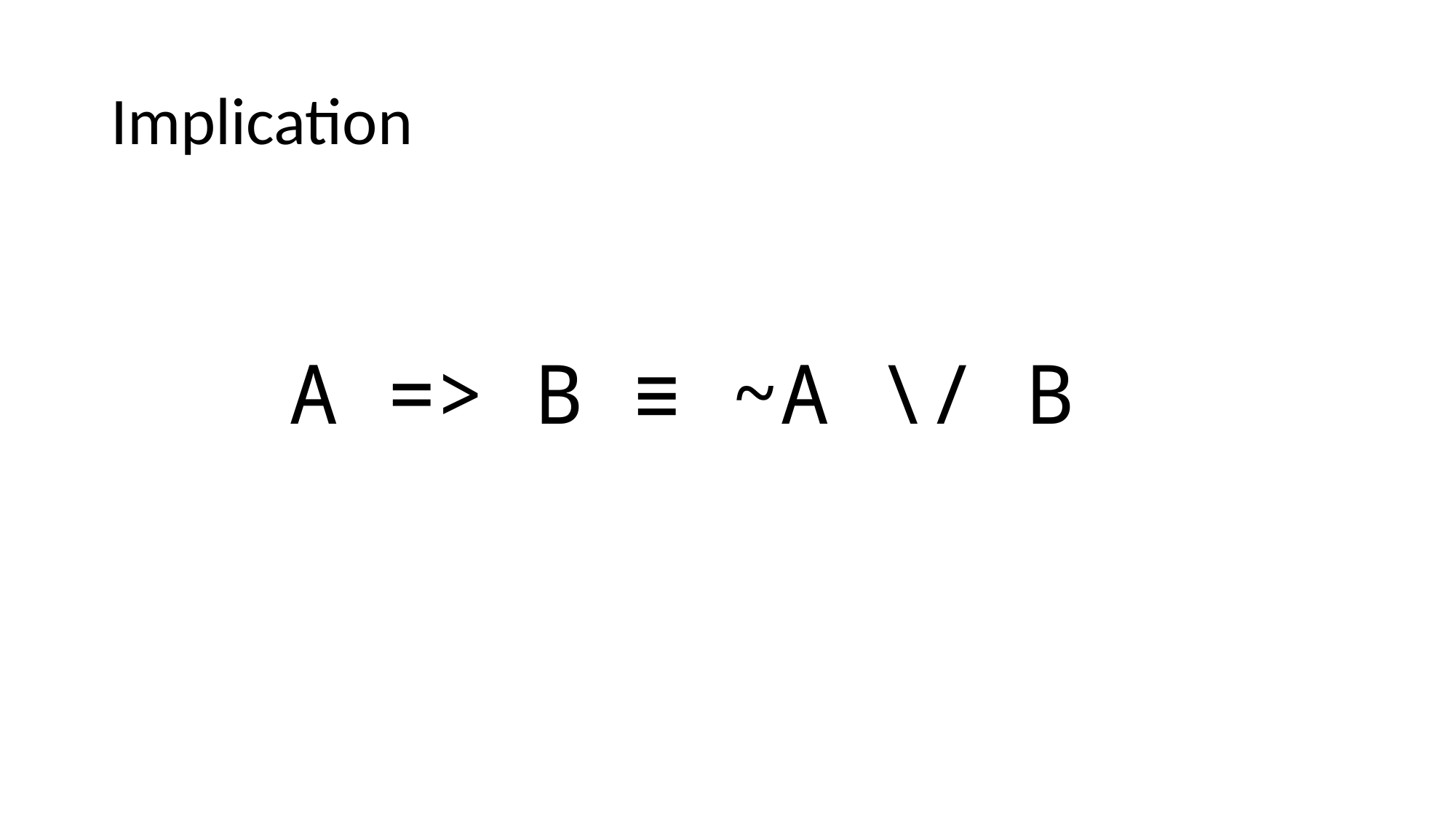

# Implication
A => B ≡ ~A \/ B